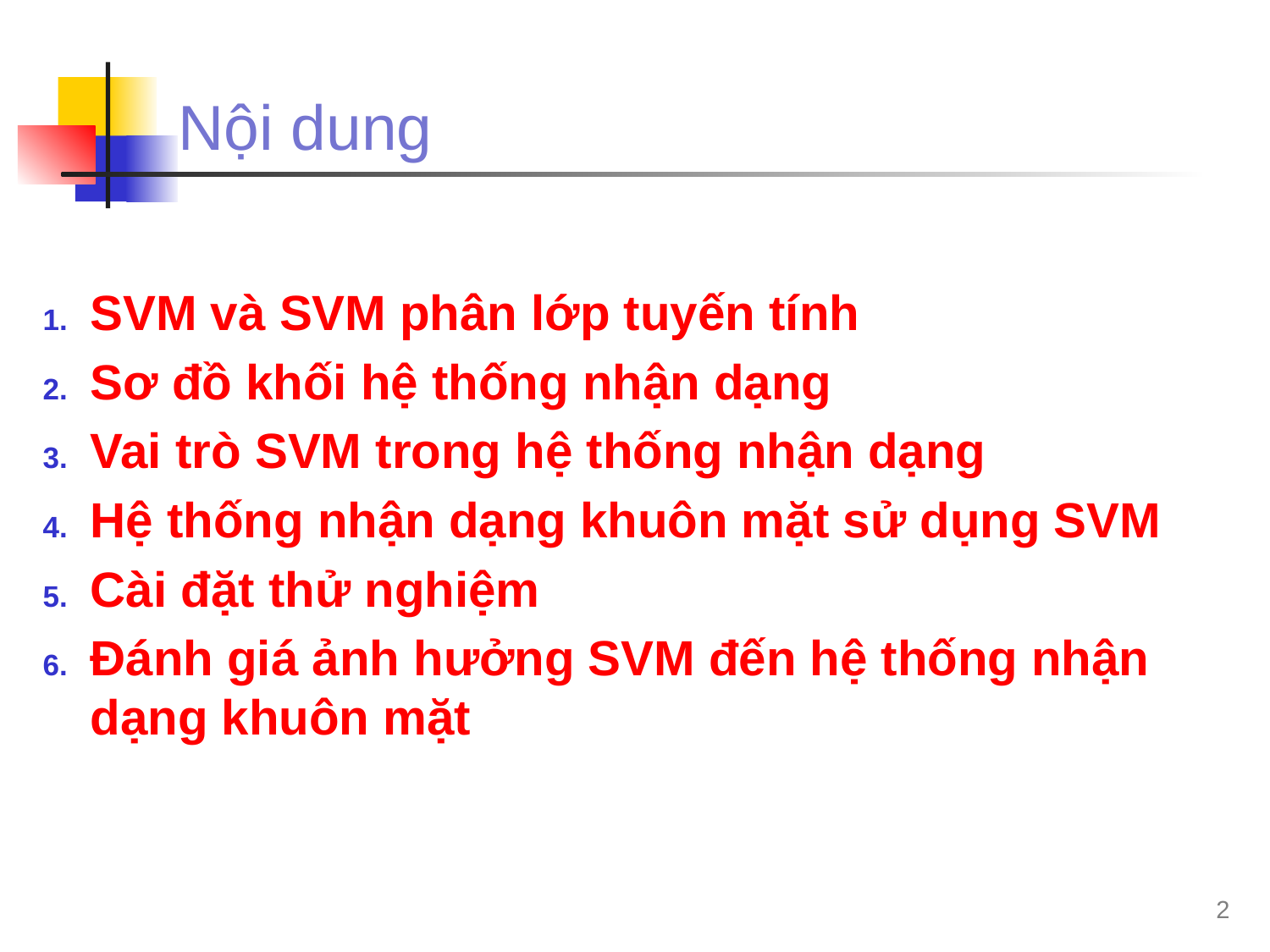

# Nội dung

SVM và SVM phân lớp tuyến tính
Sơ đồ khối hệ thống nhận dạng
Vai trò SVM trong hệ thống nhận dạng
Hệ thống nhận dạng khuôn mặt sử dụng SVM
Cài đặt thử nghiệm
Đánh giá ảnh hưởng SVM đến hệ thống nhận dạng khuôn mặt

2